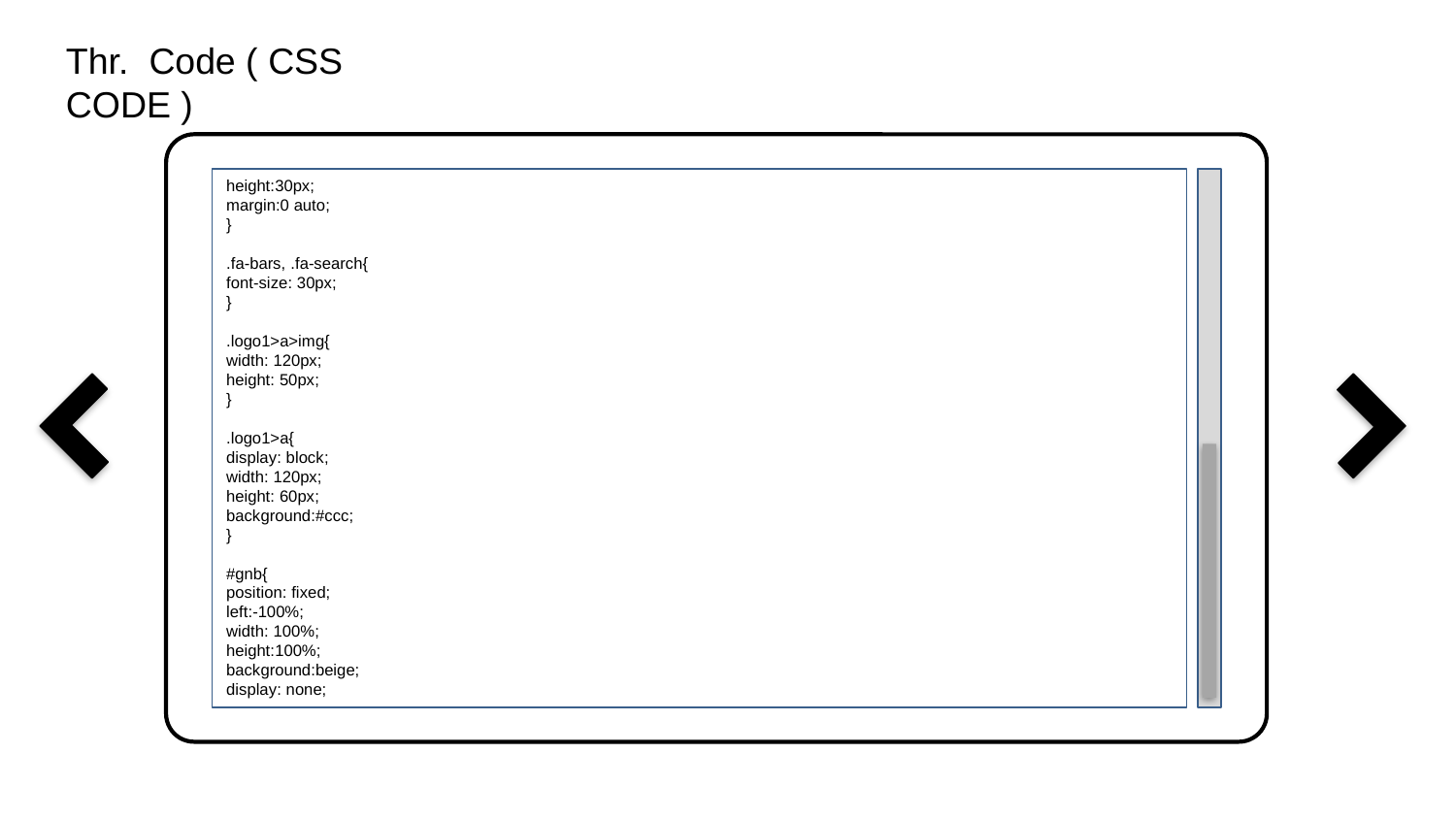

Thr.  Code ( CSS CODE )

height:30px;
margin:0 auto;
}
.fa-bars, .fa-search{
font-size: 30px;
}
.logo1>a>img{
width: 120px;
height: 50px;
}
.logo1>a{
display: block;
width: 120px;
height: 60px;
background:#ccc;
}
#gnb{
position: fixed;
left:-100%;
width: 100%;
height:100%;
background:beige;
display: none;